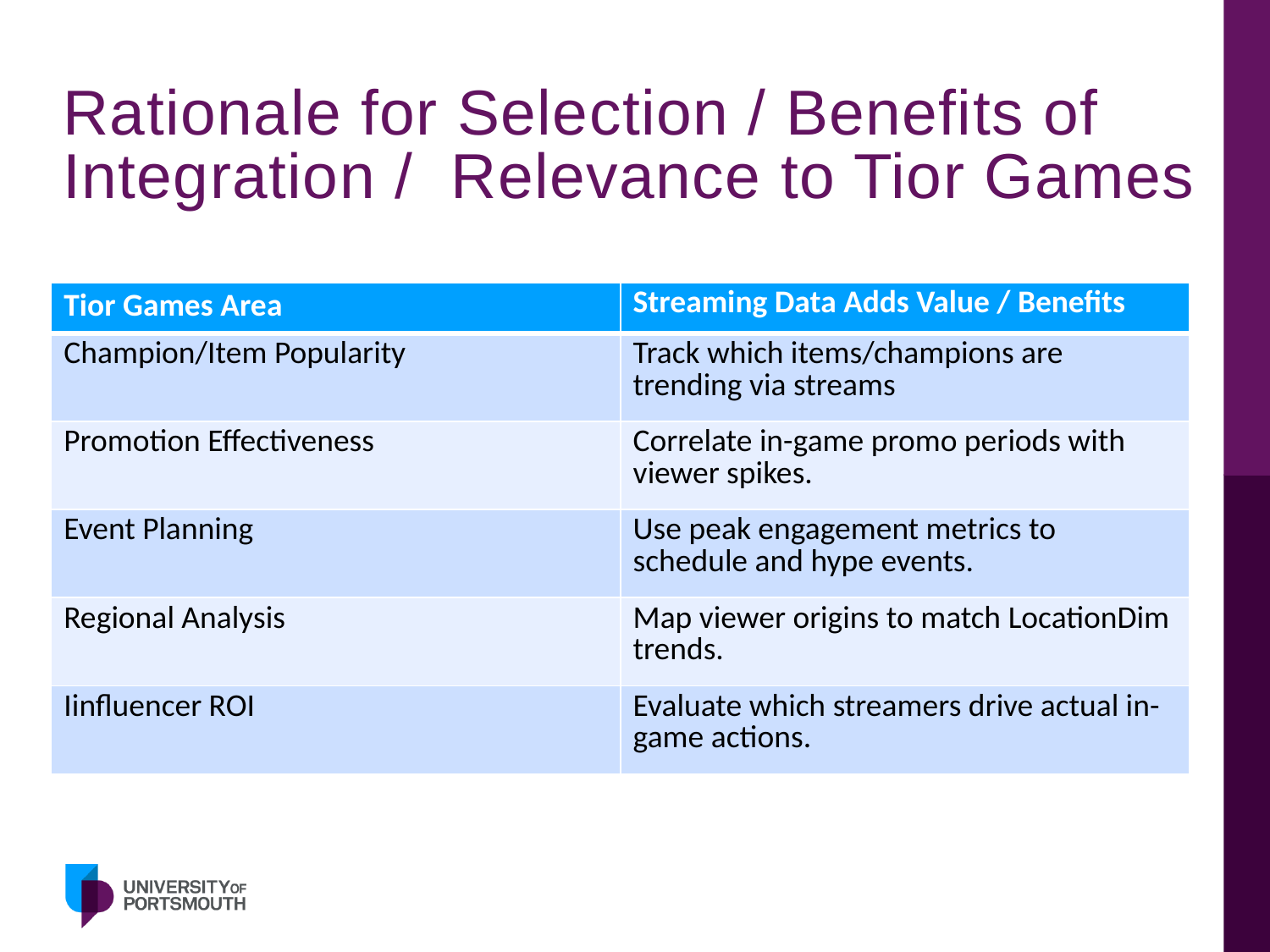

# Rationale for Selection / Benefits of Integration /  Relevance to Tior Games
| Tior Games Area | Streaming Data Adds Value / Benefits |
| --- | --- |
| Champion/Item Popularity | Track which items/champions are trending via streams |
| Promotion Effectiveness | Correlate in-game promo periods with viewer spikes. |
| Event Planning | Use peak engagement metrics to schedule and hype events. |
| Regional Analysis | Map viewer origins to match LocationDim trends. |
| Iinfluencer ROI | Evaluate which streamers drive actual in-game actions. |